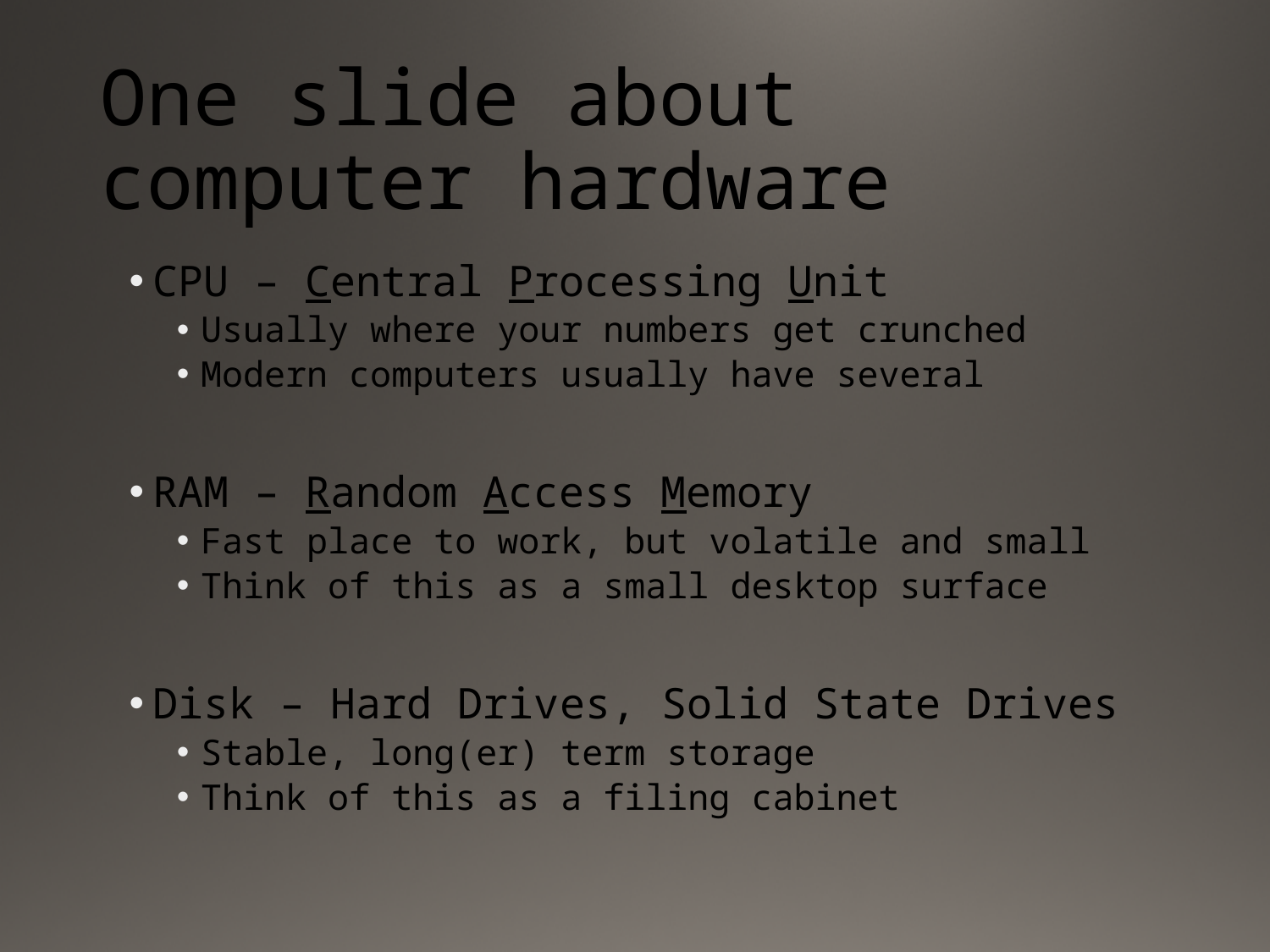

# One slide about computer hardware
CPU – Central Processing Unit
Usually where your numbers get crunched
Modern computers usually have several

RAM – Random Access Memory
Fast place to work, but volatile and small
Think of this as a small desktop surface

Disk – Hard Drives, Solid State Drives
Stable, long(er) term storage
Think of this as a filing cabinet